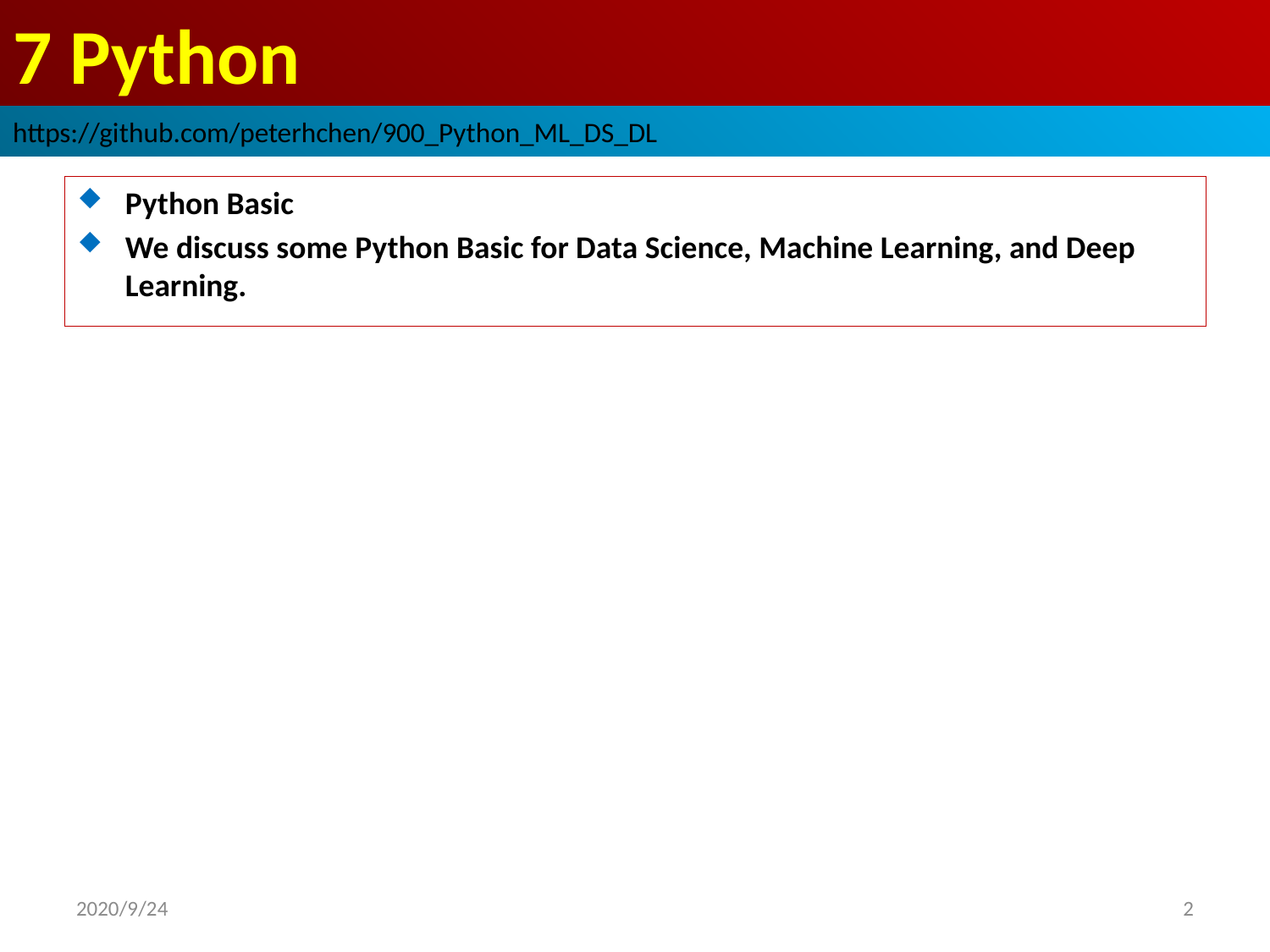

# 7 Python
https://github.com/peterhchen/900_Python_ML_DS_DL
Python Basic
We discuss some Python Basic for Data Science, Machine Learning, and Deep Learning.
2020/9/24
2